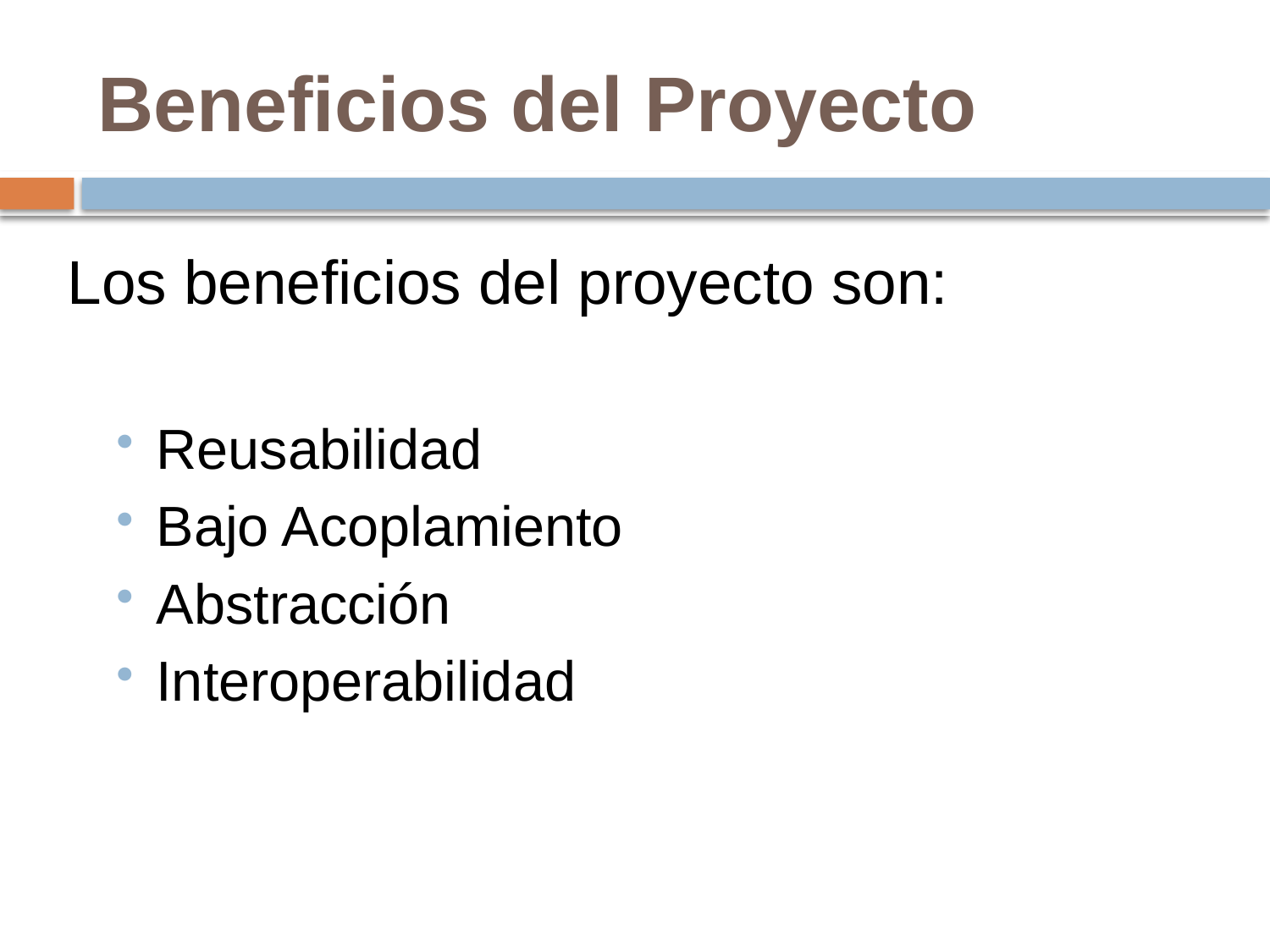

# Beneficios del Proyecto
Los beneficios del proyecto son:

Reusabilidad
Bajo Acoplamiento
Abstracción
Interoperabilidad